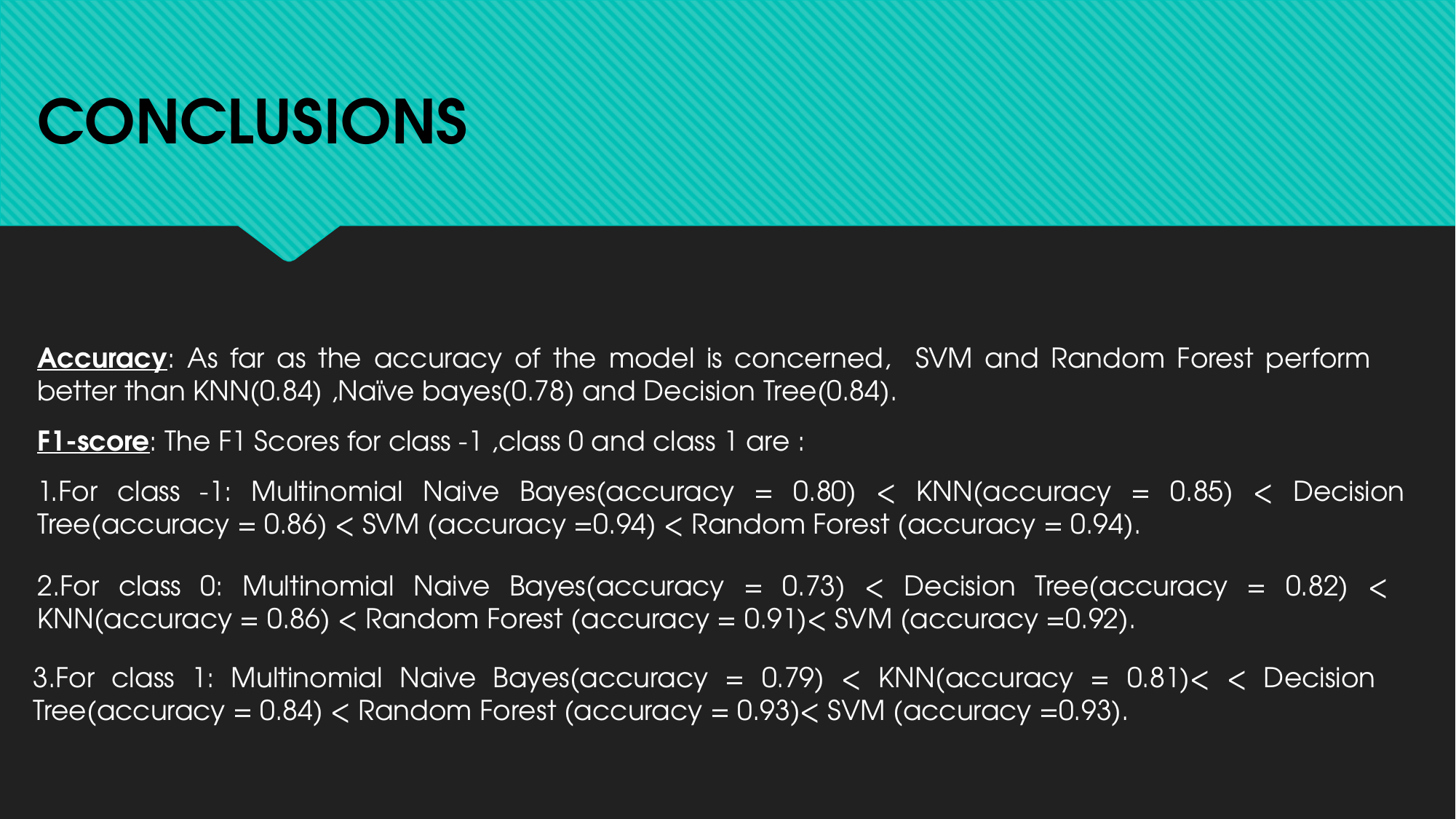

CONCLUSIONS
Accuracy: As far as the accuracy of the model is concerned,  SVM and Random Forest perform better than KNN(0.84) ,Naïve bayes(0.78) and Decision Tree(0.84).

F1-score: The F1 Scores for class -1 ,class 0 and class 1 are :

1.For class -1: Multinomial Naive Bayes(accuracy = 0.80) < KNN(accuracy = 0.85) < Decision Tree(accuracy = 0.86) < SVM (accuracy =0.94) < Random Forest (accuracy = 0.94).

2.For class 0: Multinomial Naive Bayes(accuracy = 0.73) < Decision Tree(accuracy = 0.82) < KNN(accuracy = 0.86) < Random Forest (accuracy = 0.91)< SVM (accuracy =0.92).
3.For class 1: Multinomial Naive Bayes(accuracy = 0.79) < KNN(accuracy = 0.81)< < Decision Tree(accuracy = 0.84) < Random Forest (accuracy = 0.93)< SVM (accuracy =0.93).